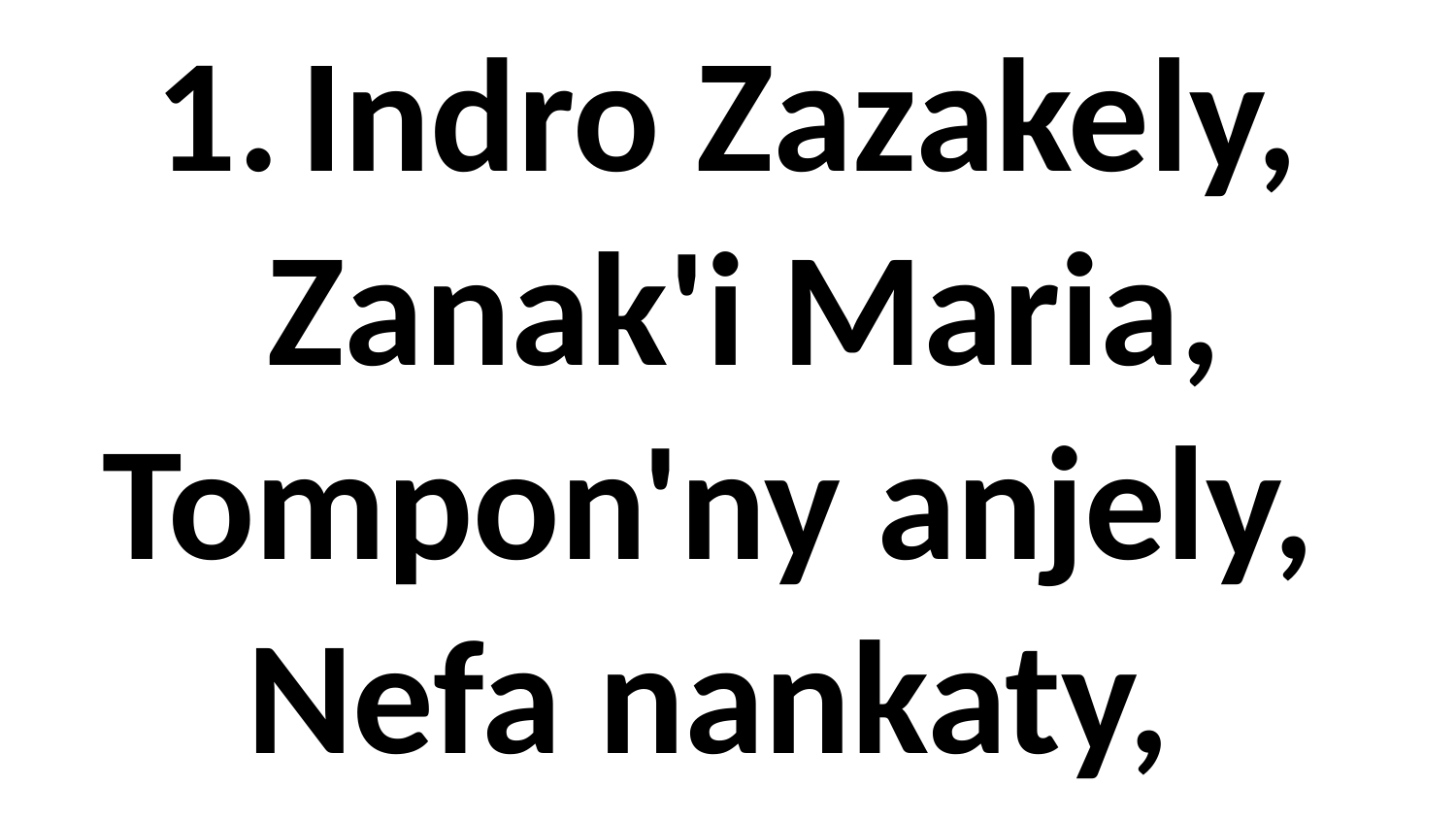

Indro Zazakely,
 Zanak'i Maria,
Tompon'ny anjely,
Nefa nankaty,